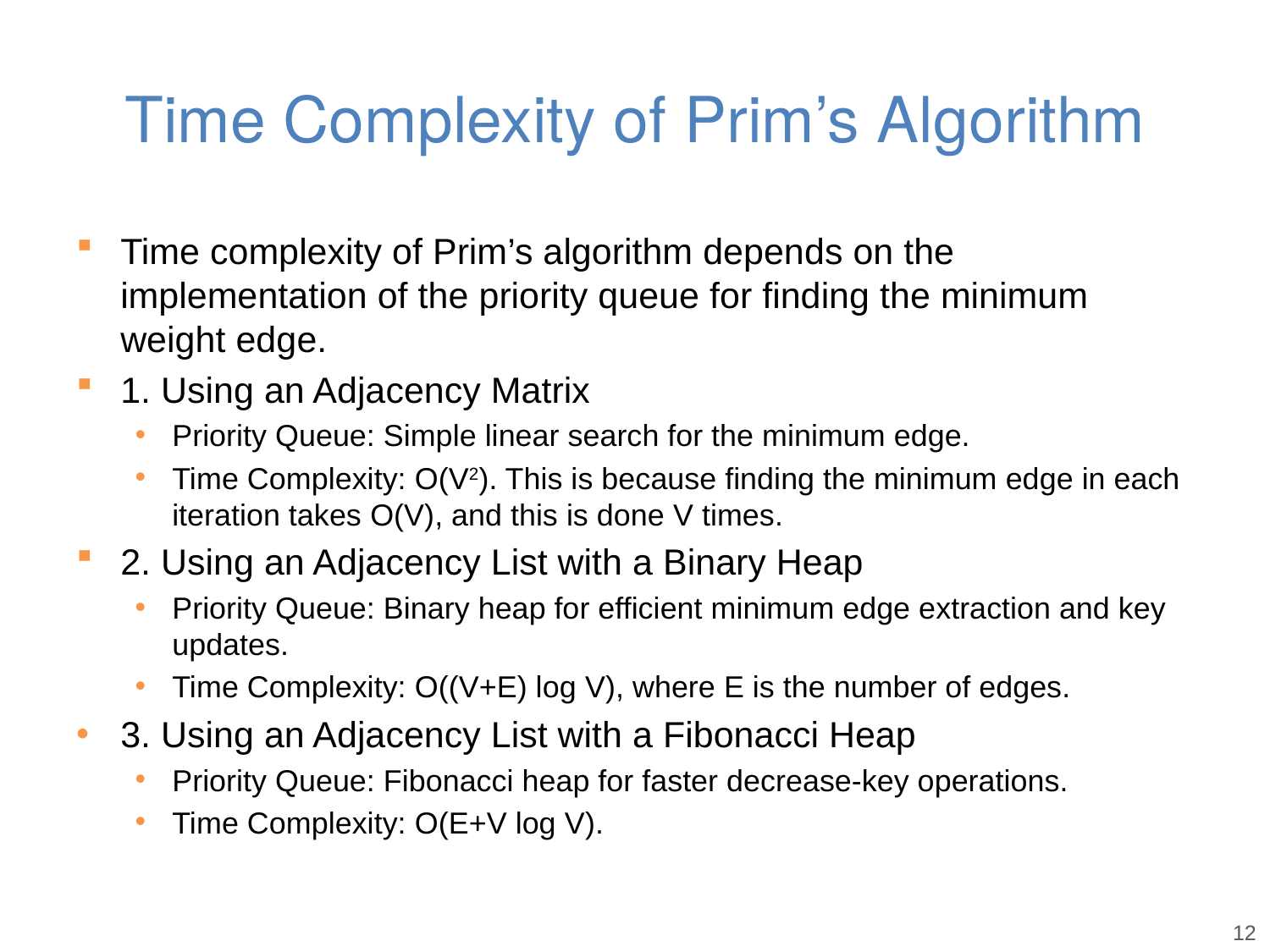

# Time Complexity of Prim’s Algorithm
Time complexity of Prim’s algorithm depends on the implementation of the priority queue for finding the minimum weight edge.
1. Using an Adjacency Matrix
Priority Queue: Simple linear search for the minimum edge.
Time Complexity: O(V2). This is because finding the minimum edge in each iteration takes O(V), and this is done V times.
2. Using an Adjacency List with a Binary Heap
Priority Queue: Binary heap for efficient minimum edge extraction and key updates.
Time Complexity: O((V+E) log ⁡V), where E is the number of edges.
3. Using an Adjacency List with a Fibonacci Heap
Priority Queue: Fibonacci heap for faster decrease-key operations.
Time Complexity: O(E+V log⁡ V).